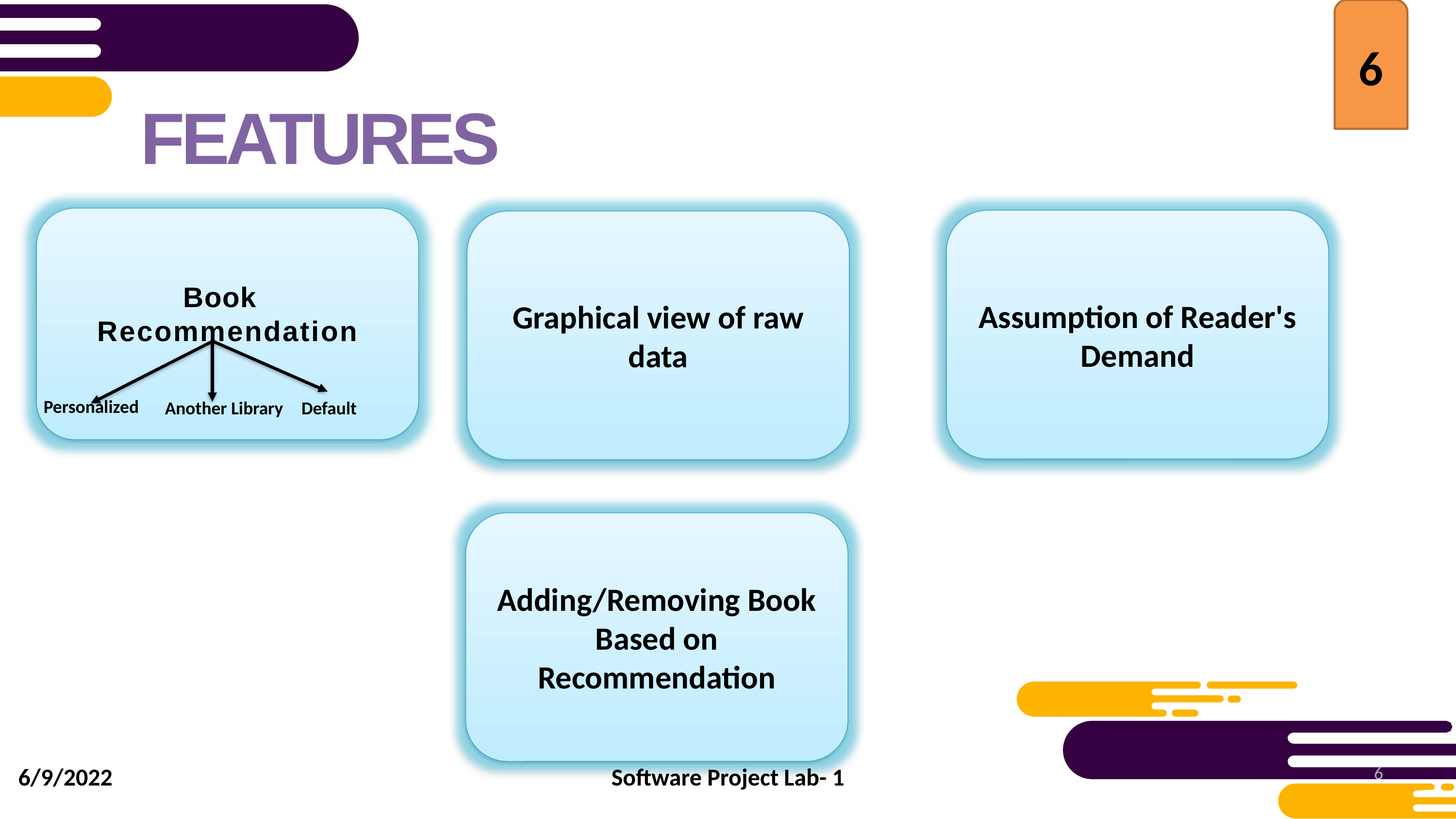

6
FEATURES
Book    Recommendation

Assumption of Reader's Demand
Graphical view of raw data
Personalized
Another Library
Default
Adding/Removing Book Based on Recommendation
6/9/2022
Software Project Lab- 1
6